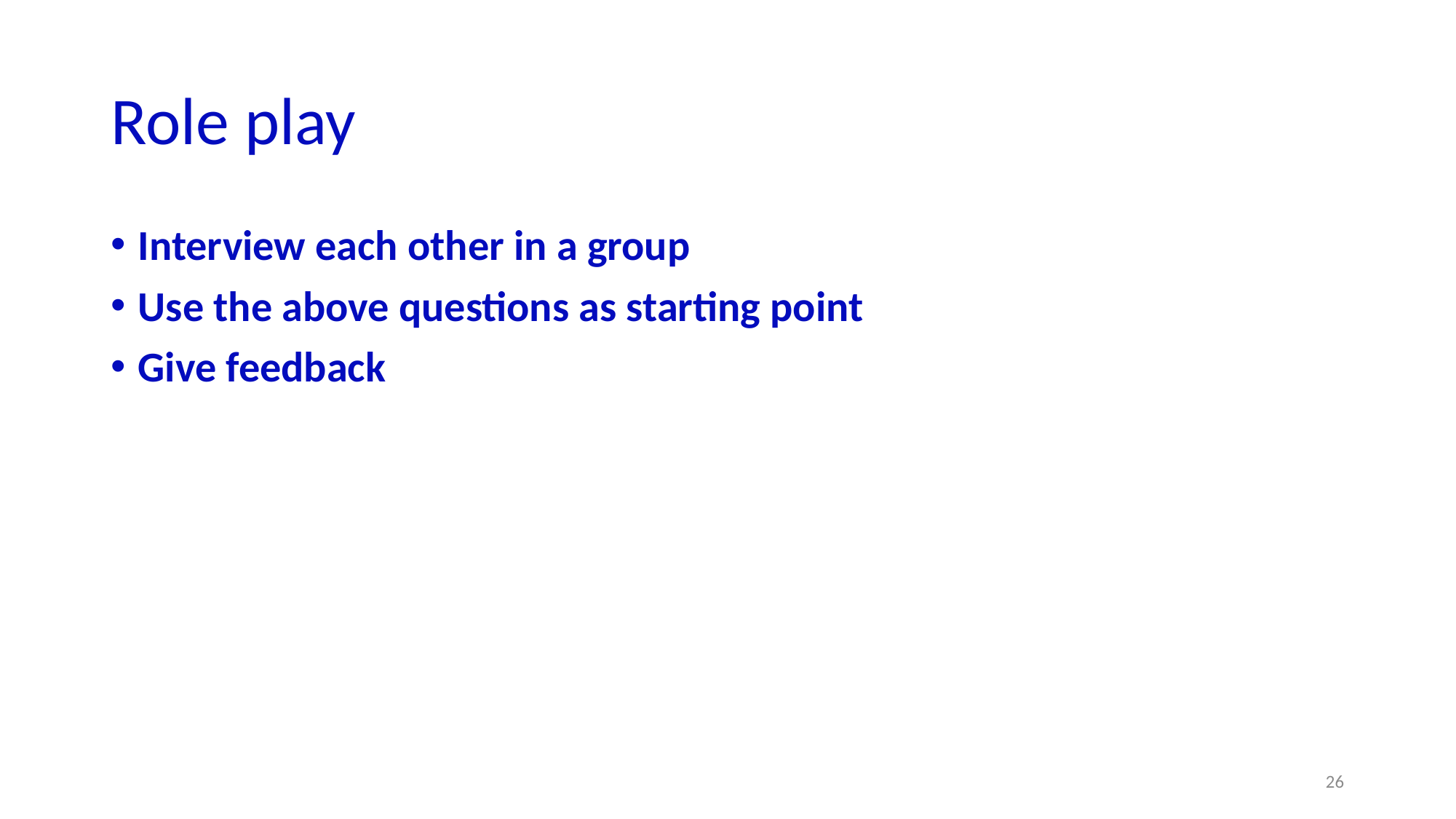

# Role play
Interview each other in a group
Use the above questions as starting point
Give feedback
26